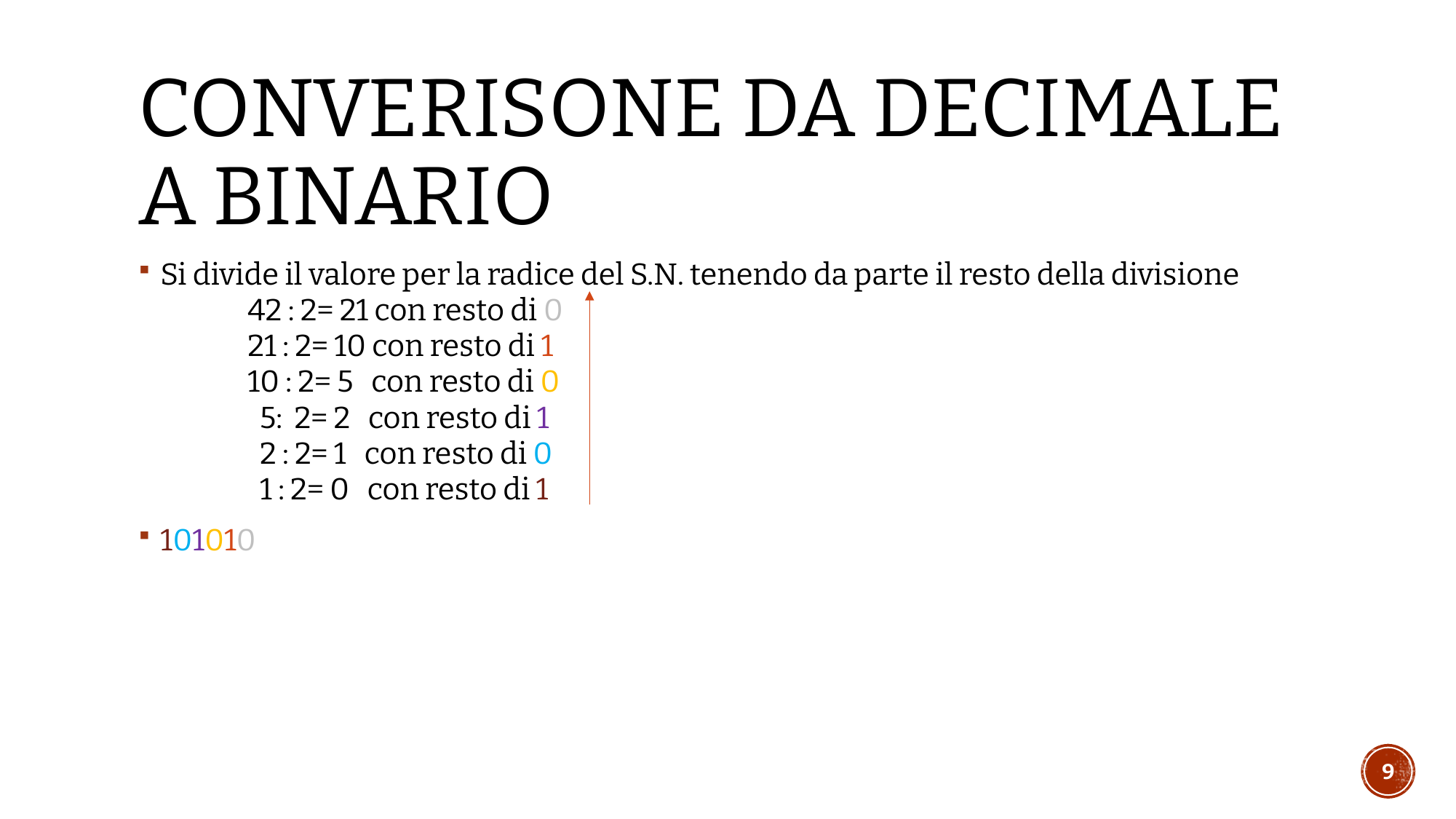

# Converisone da decimale a Binario
Si divide il valore per la radice del S.N. tenendo da parte il resto della divisione
	42 : 2= 21 con resto di 0
	21 : 2= 10 con resto di 1
	10 : 2= 5   con resto di 0
	  5:  2= 2   con resto di 1
	  2 : 2= 1   con resto di 0
	  1 : 2= 0   con resto di 1
101010
9